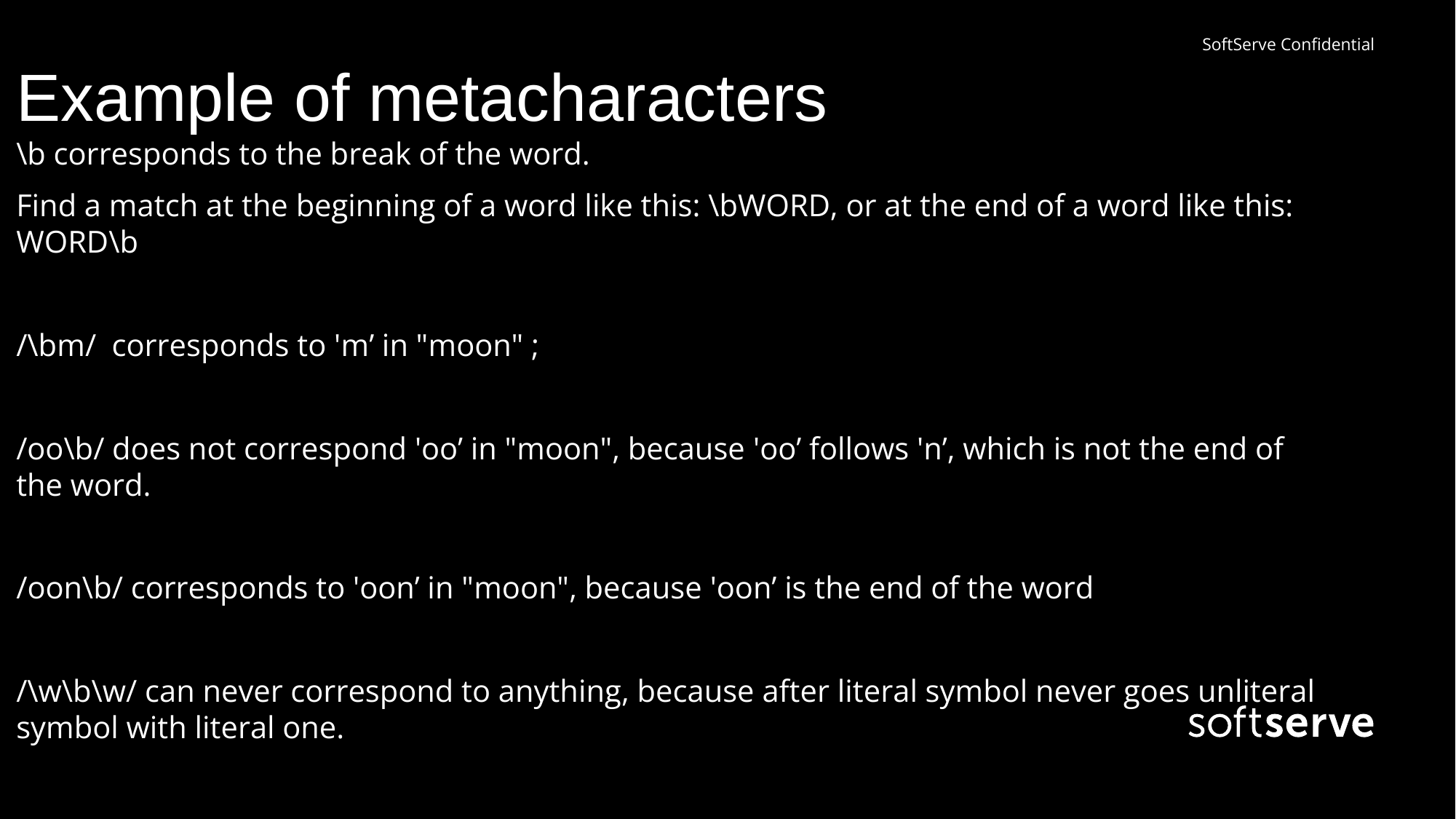

# Example of metacharacters
\b corresponds to the break of the word.
Find a match at the beginning of a word like this: \bWORD, or at the end of a word like this: WORD\b

/\bm/  corresponds to 'm’ in "moon" ;

/oo\b/ does not correspond 'oo’ in "moon", because 'oo’ follows 'n’, which is not the end of the word.

/oon\b/ corresponds to 'oon’ in "moon", because 'oon’ is the end of the word

/\w\b\w/ can never correspond to anything, because after literal symbol never goes unliteral symbol with literal one.